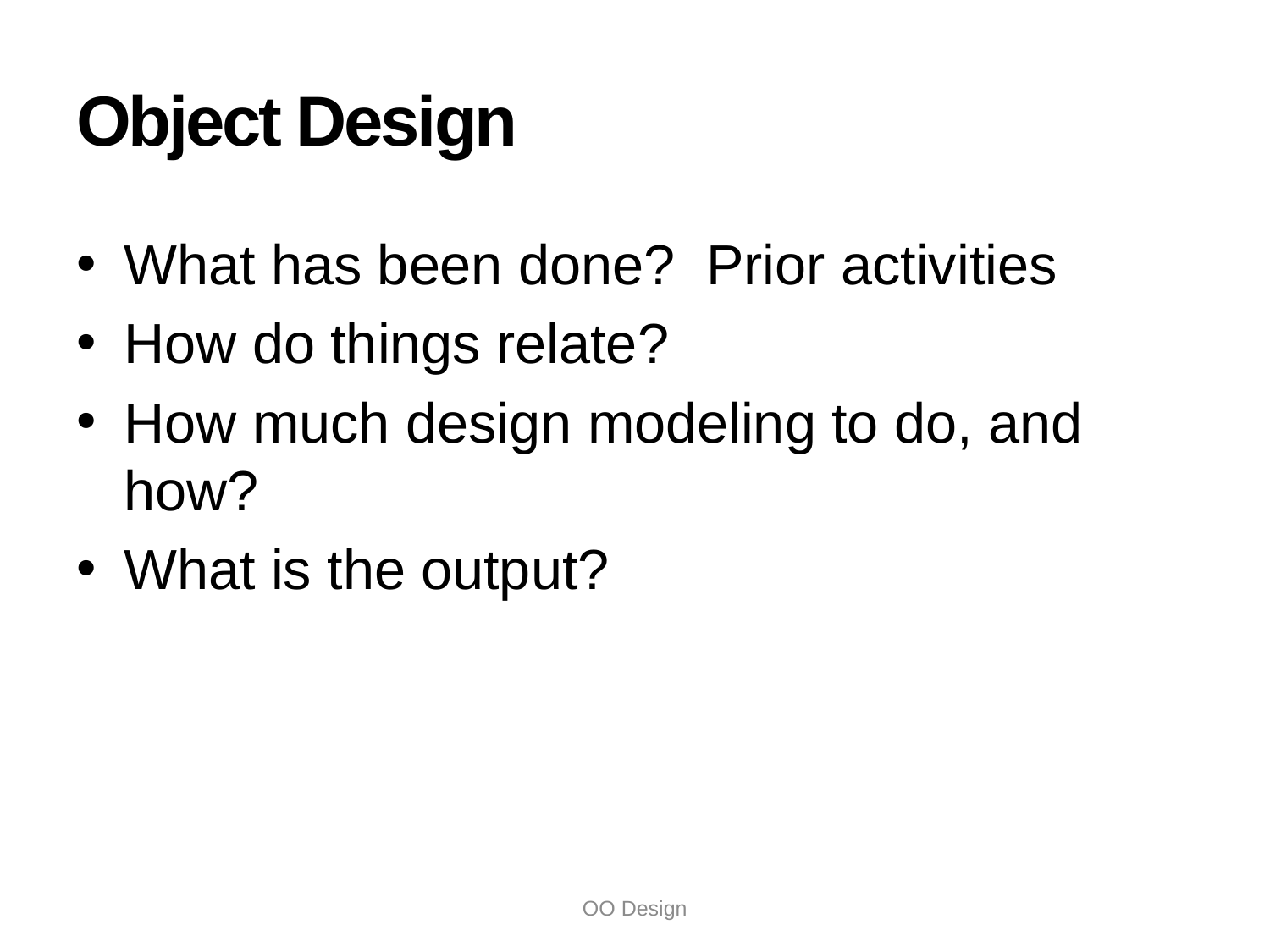

# Object Design
What has been done?  Prior activities
How do things relate?
How much design modeling to do, and how?
What is the output?
OO Design